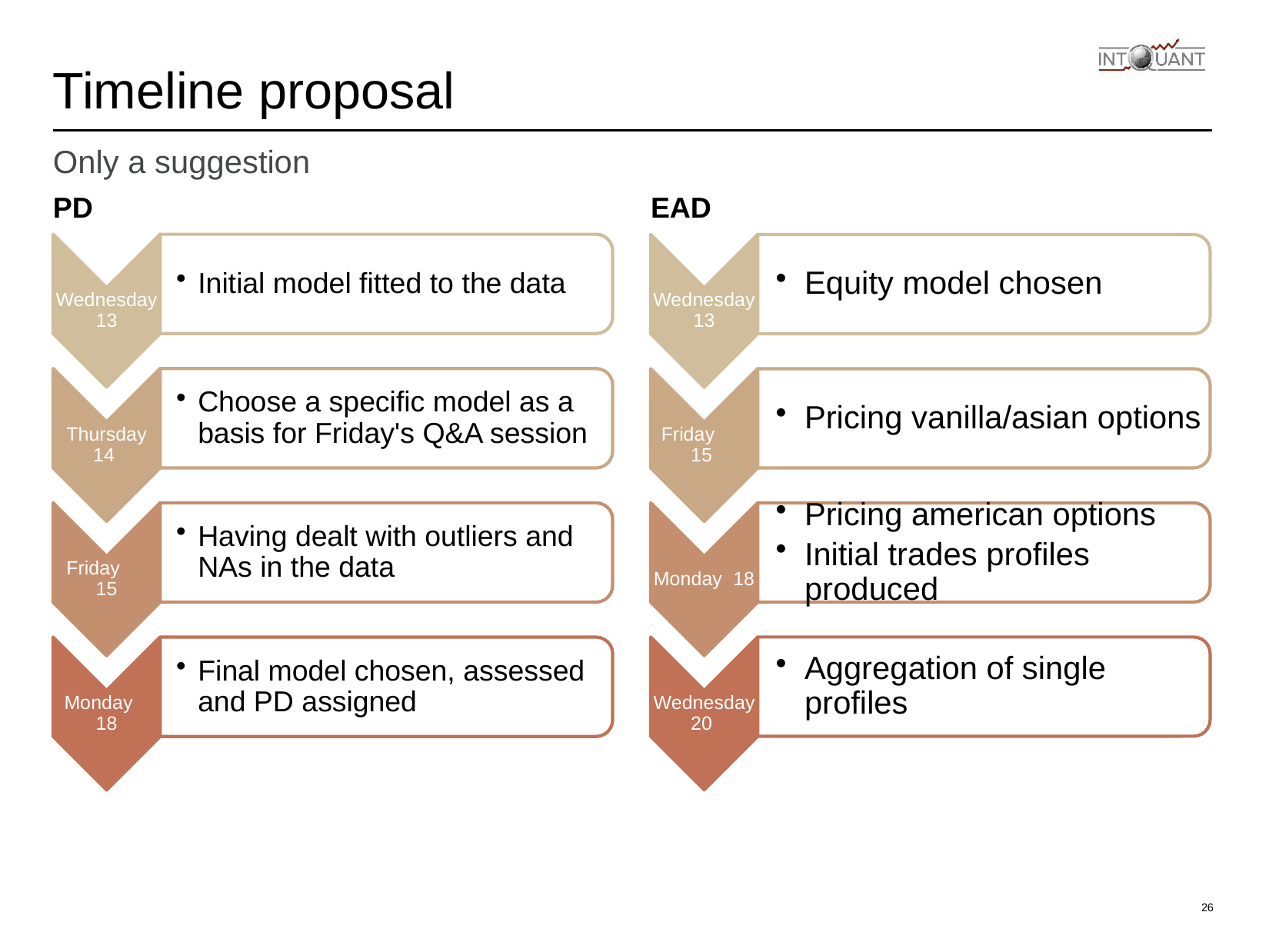

# Timeline proposal
Only a suggestion
PD
EAD
Wednesday 13
Initial model fitted to the data
Thursday 14
Choose a specific model as a basis for Friday's Q&A session
Friday      15
Having dealt with outliers and NAs in the data
Monday    18
Final model chosen, assessed and PD assigned
Wednesday 13
Equity model chosen
Friday       15
Pricing vanilla/asian options
Monday  18
Pricing american options
Initial trades profiles produced
Wednesday 20
Aggregation of single profiles